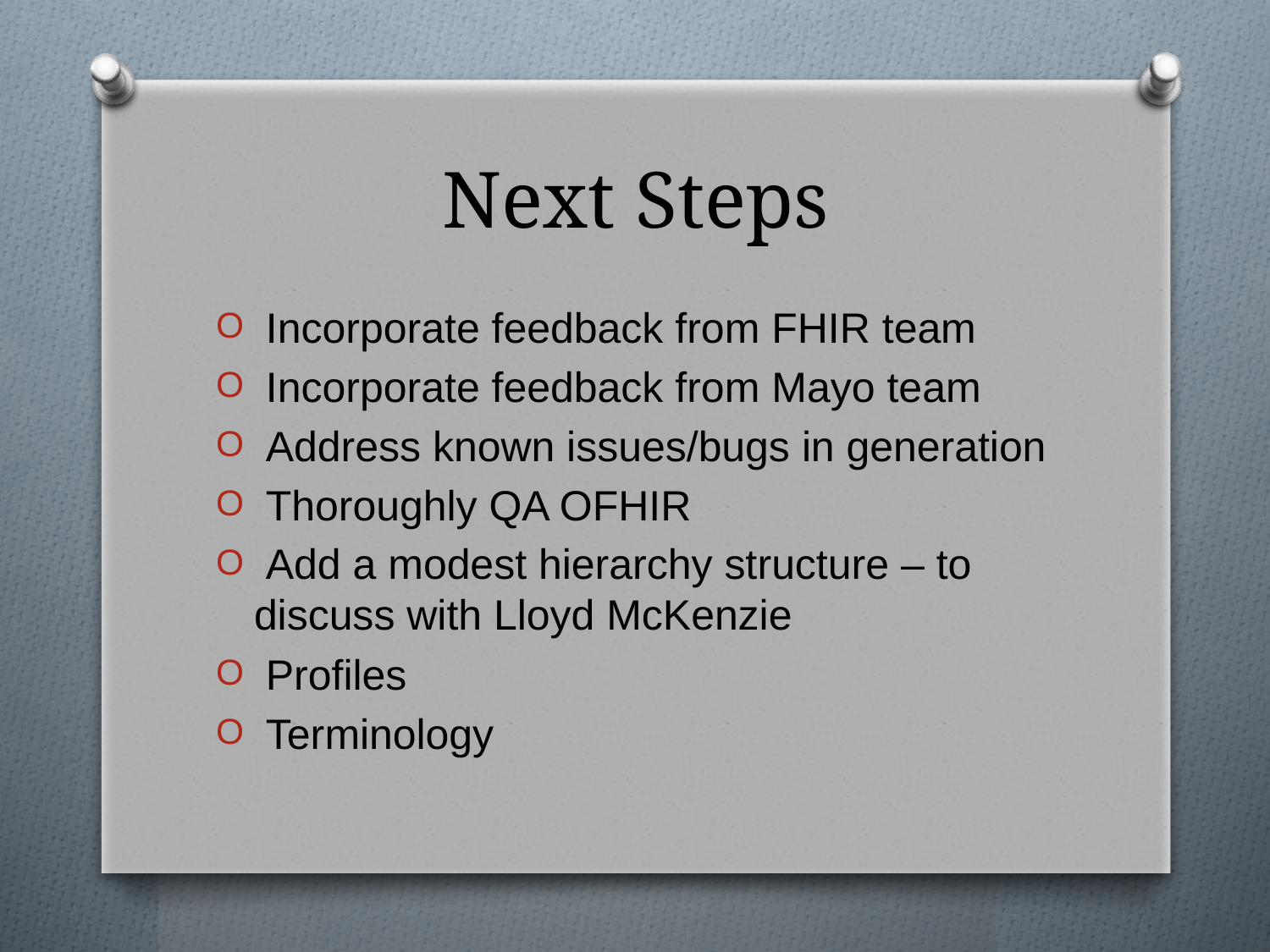

# Next Steps
 Incorporate feedback from FHIR team
 Incorporate feedback from Mayo team
 Address known issues/bugs in generation
 Thoroughly QA OFHIR
 Add a modest hierarchy structure – to discuss with Lloyd McKenzie
 Profiles
 Terminology